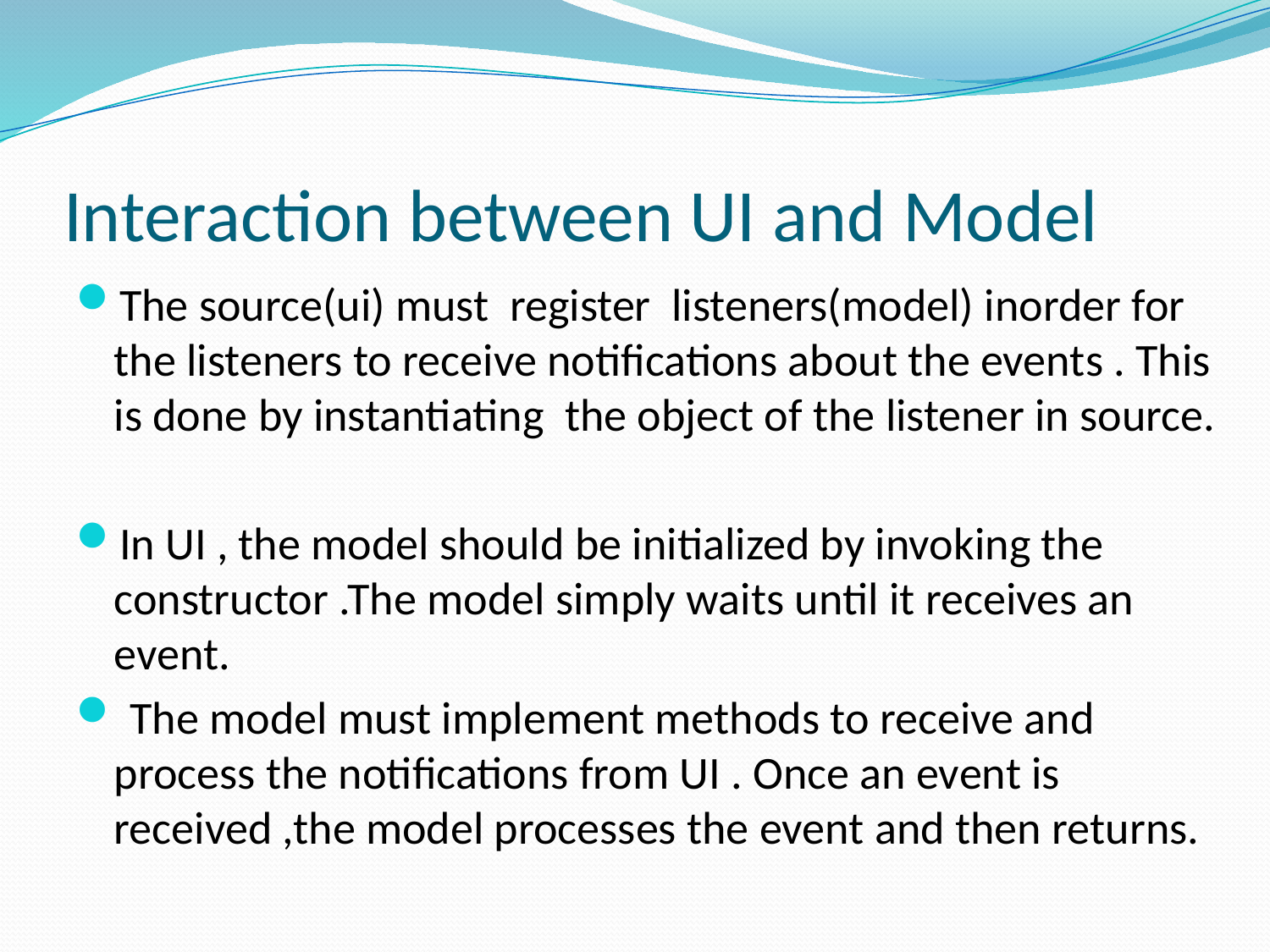

# Interaction between UI and Model
The source(ui) must  register  listeners(model) inorder for the listeners to receive notifications about the events . This is done by instantiating  the object of the listener in source.

In UI , the model should be initialized by invoking the constructor .The model simply waits until it receives an event.
 The model must implement methods to receive and process the notifications from UI . Once an event is received ,the model processes the event and then returns.